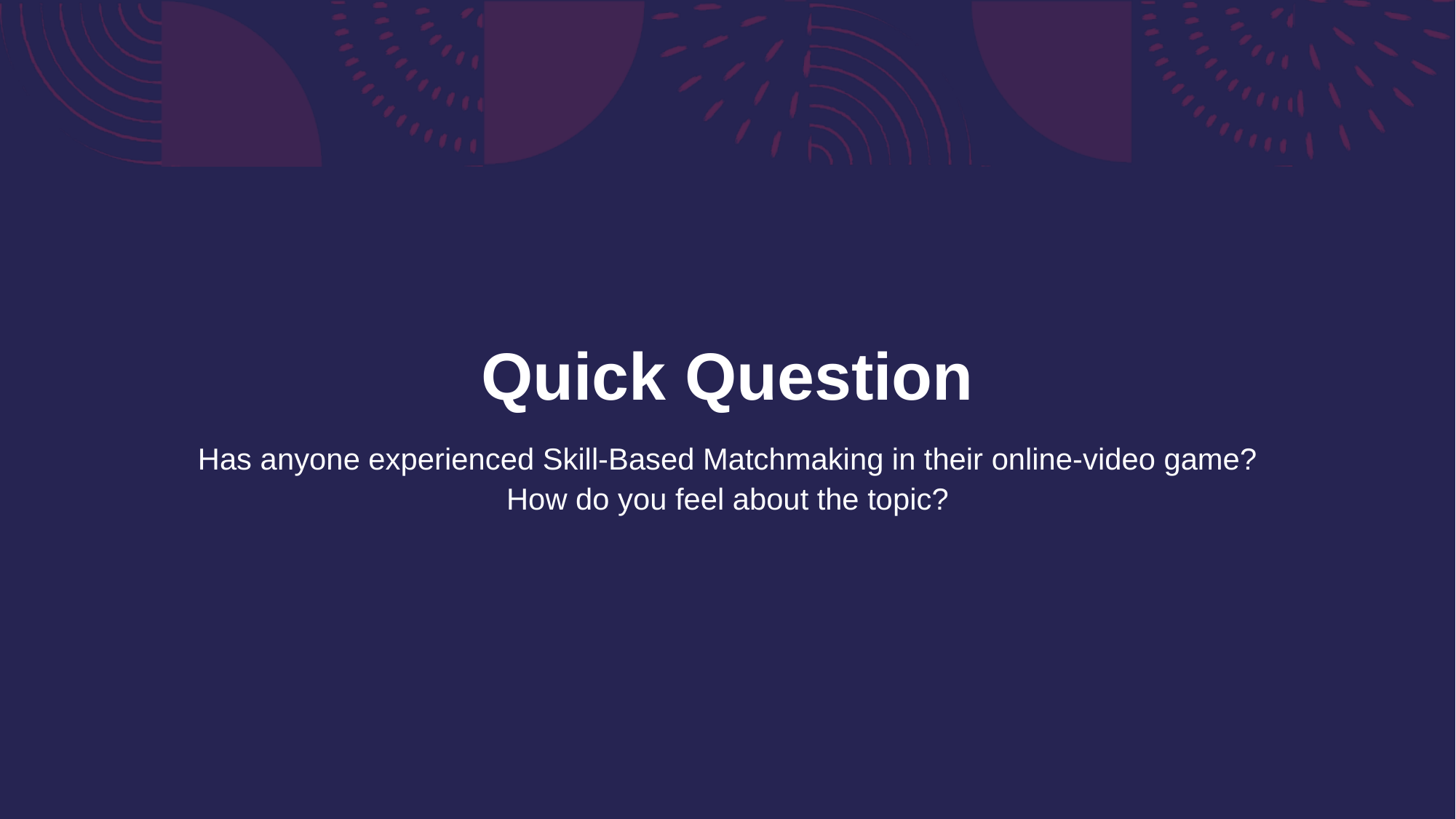

# Quick Question
Has anyone experienced Skill-Based Matchmaking in their online-video game? How do you feel about the topic?